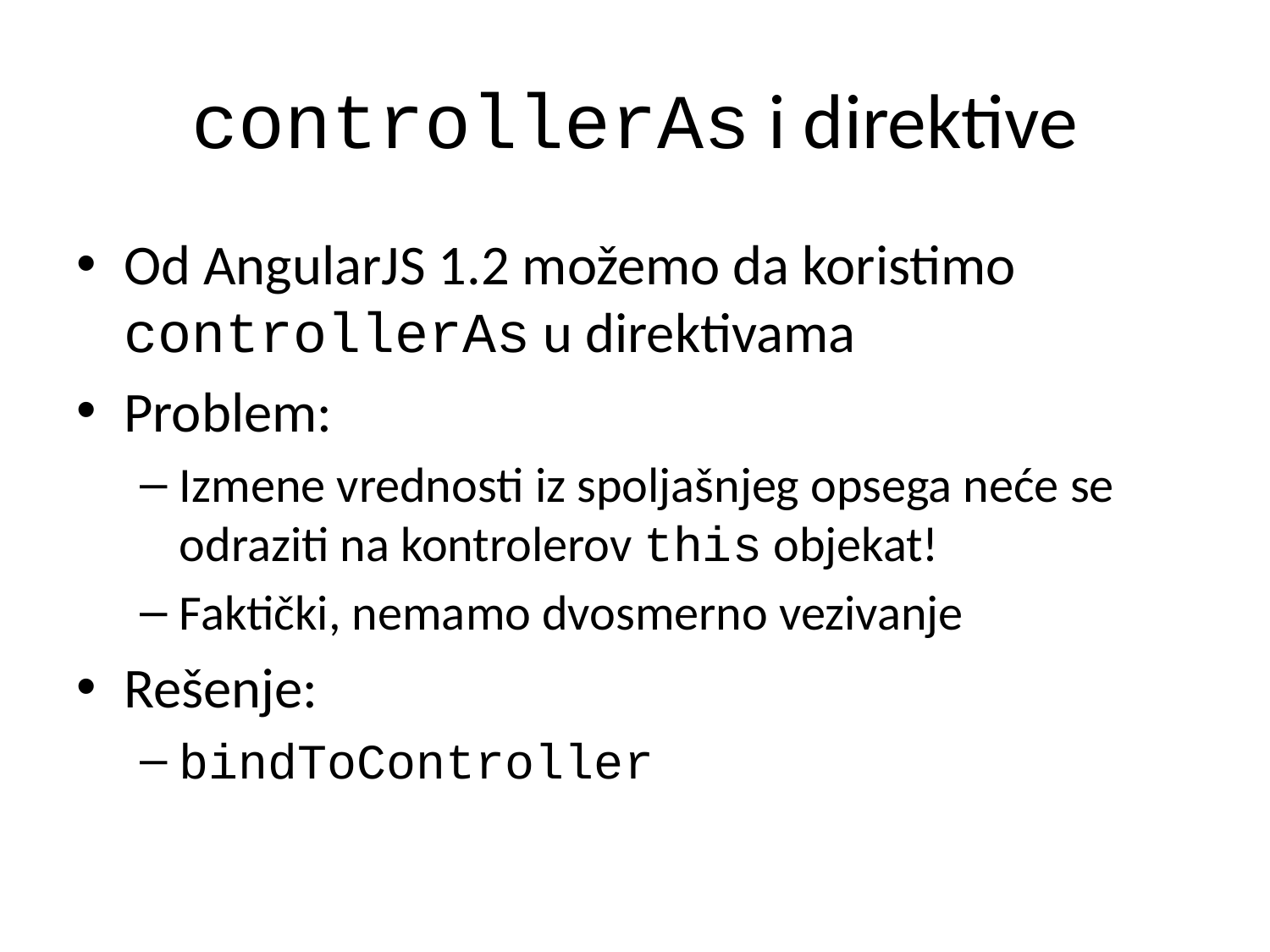

# controllerAs i direktive
Od AngularJS 1.2 možemo da koristimo controllerAs u direktivama
Problem:
Izmene vrednosti iz spoljašnjeg opsega neće se odraziti na kontrolerov this objekat!
Faktički, nemamo dvosmerno vezivanje
Rešenje:
bindToController